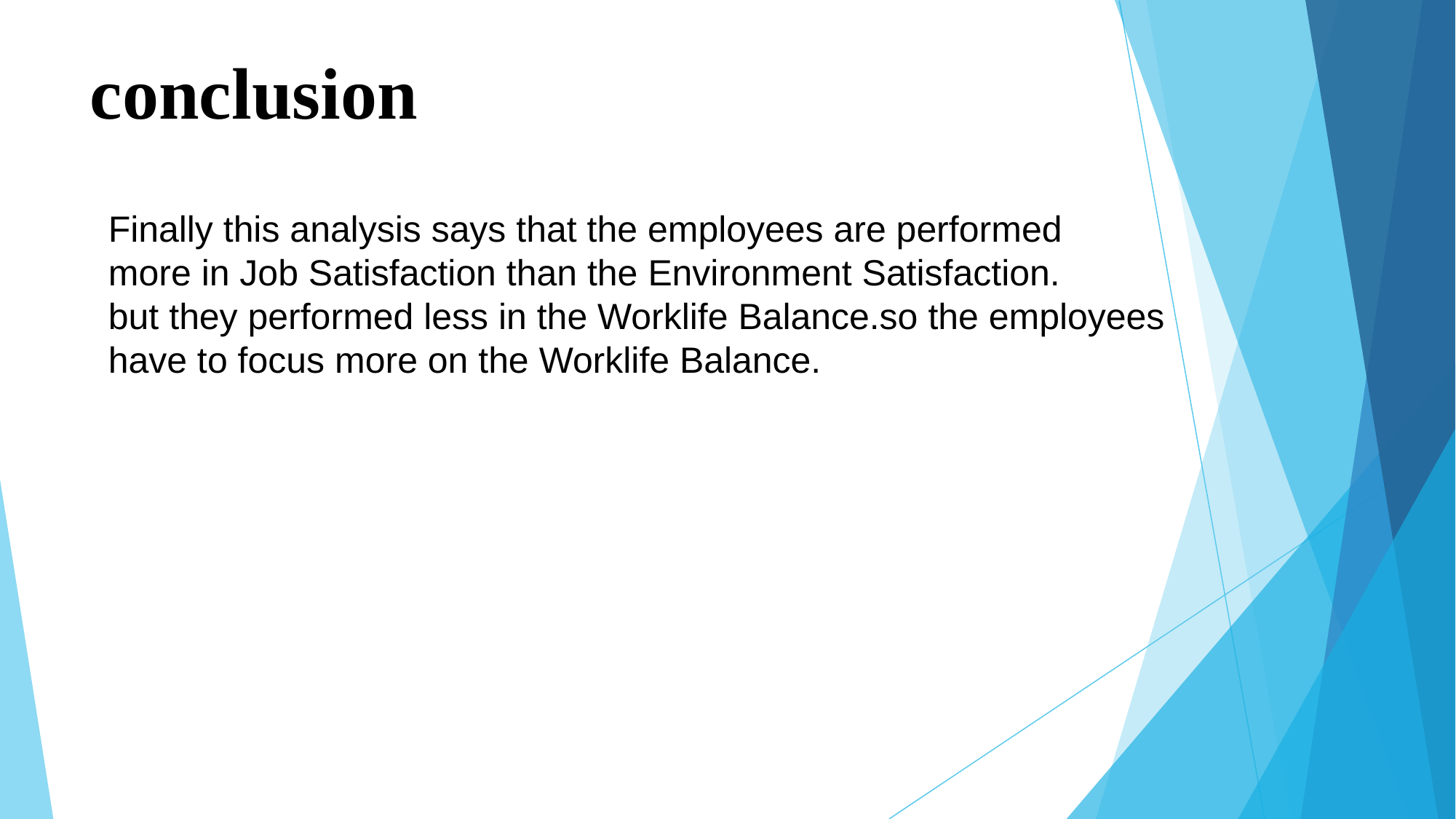

# conclusion
Finally this analysis says that the employees are performed
more in Job Satisfaction than the Environment Satisfaction.
but they performed less in the Worklife Balance.so the employees
have to focus more on the Worklife Balance.